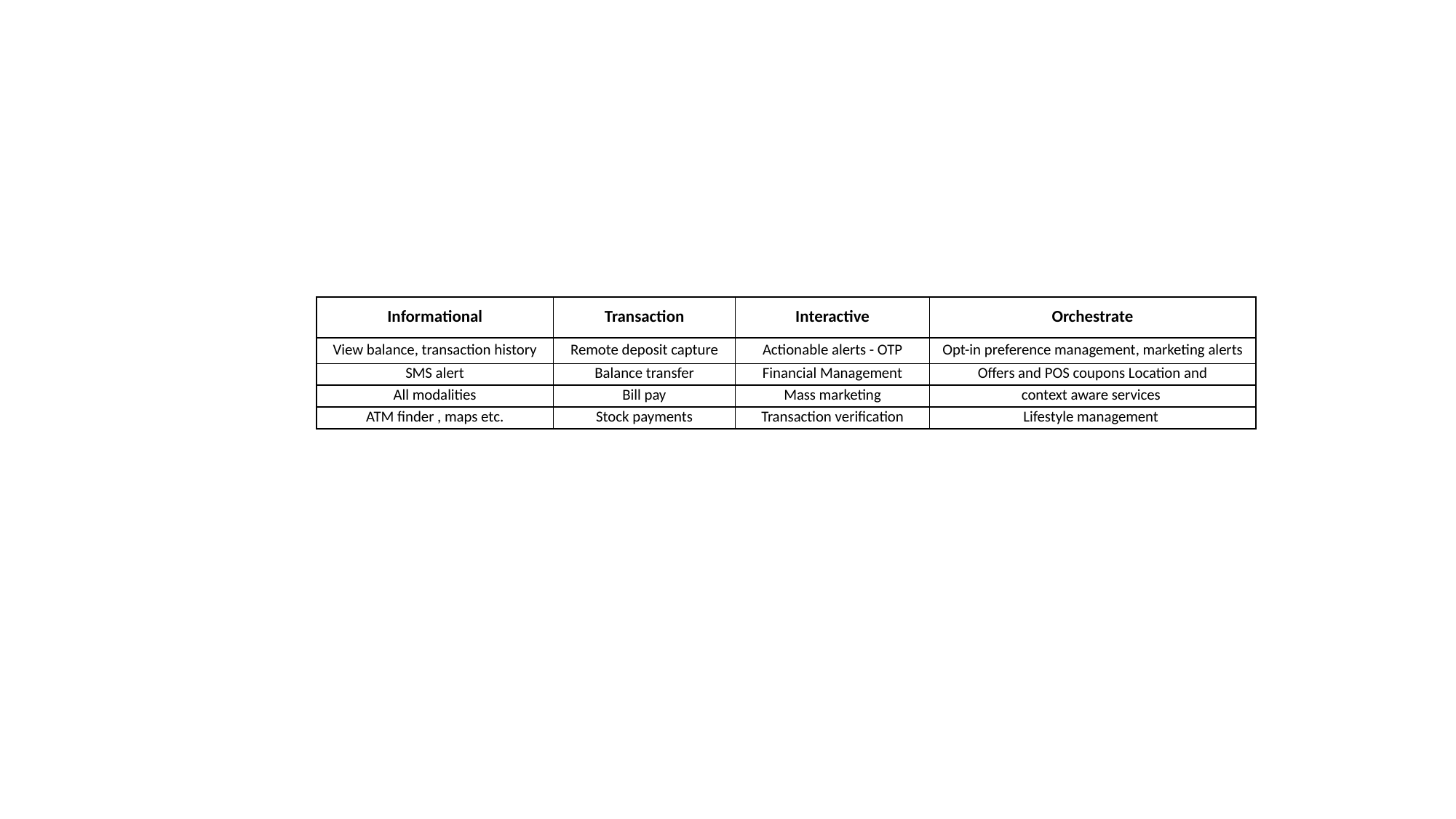

| Informational | Transaction | Interactive | Orchestrate |
| --- | --- | --- | --- |
| View balance, transaction history | Remote deposit capture | Actionable alerts - OTP | Opt-in preference management, marketing alerts |
| SMS alert | Balance transfer | Financial Management | Offers and POS coupons Location and |
| All modalities | Bill pay | Mass marketing | context aware services |
| ATM finder , maps etc. | Stock payments | Transaction verification | Lifestyle management |